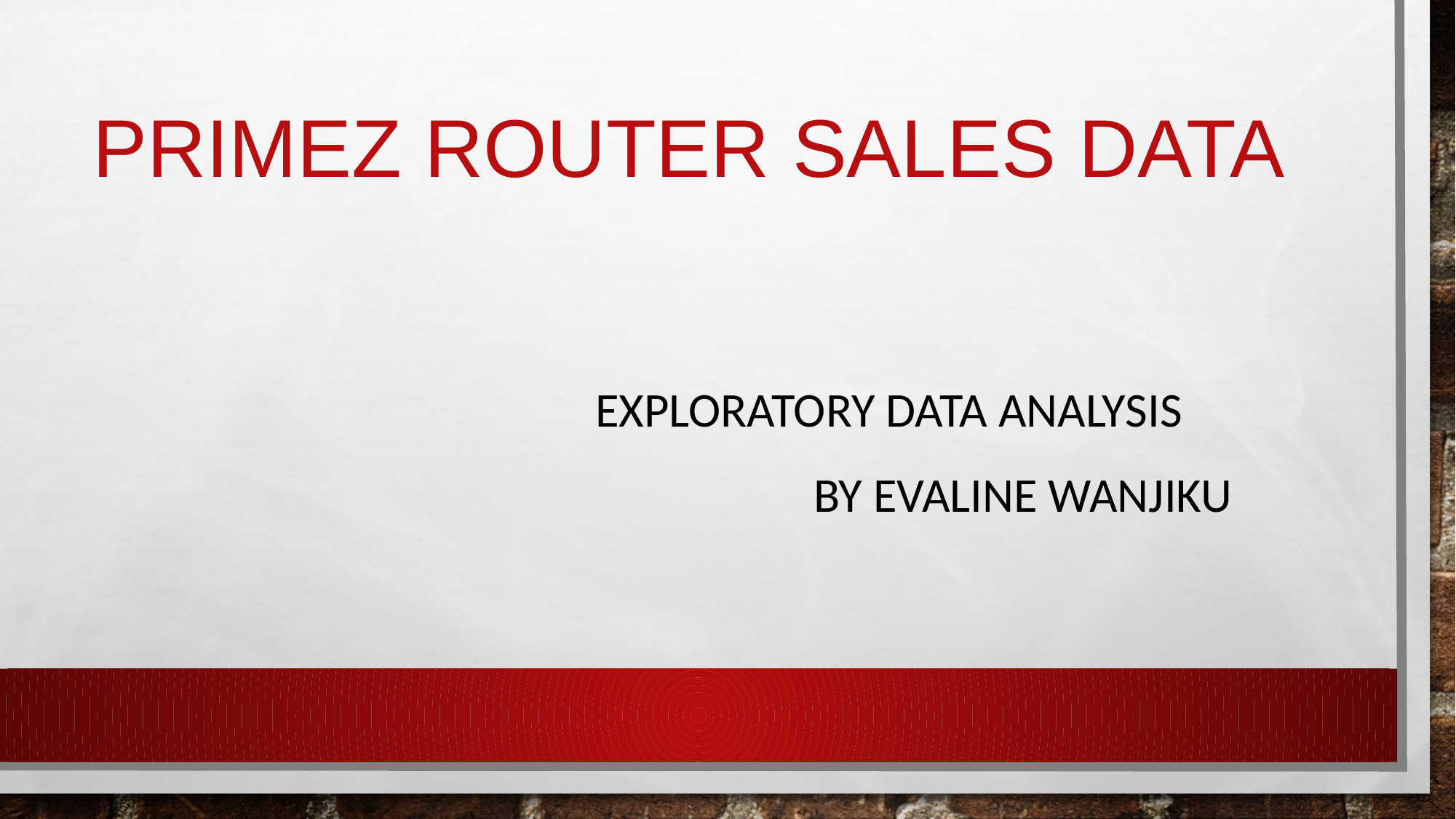

# PRIMEZ ROUTER SALES DATA
Exploratory Data Analysis
                    by EVALINE WANJIKU